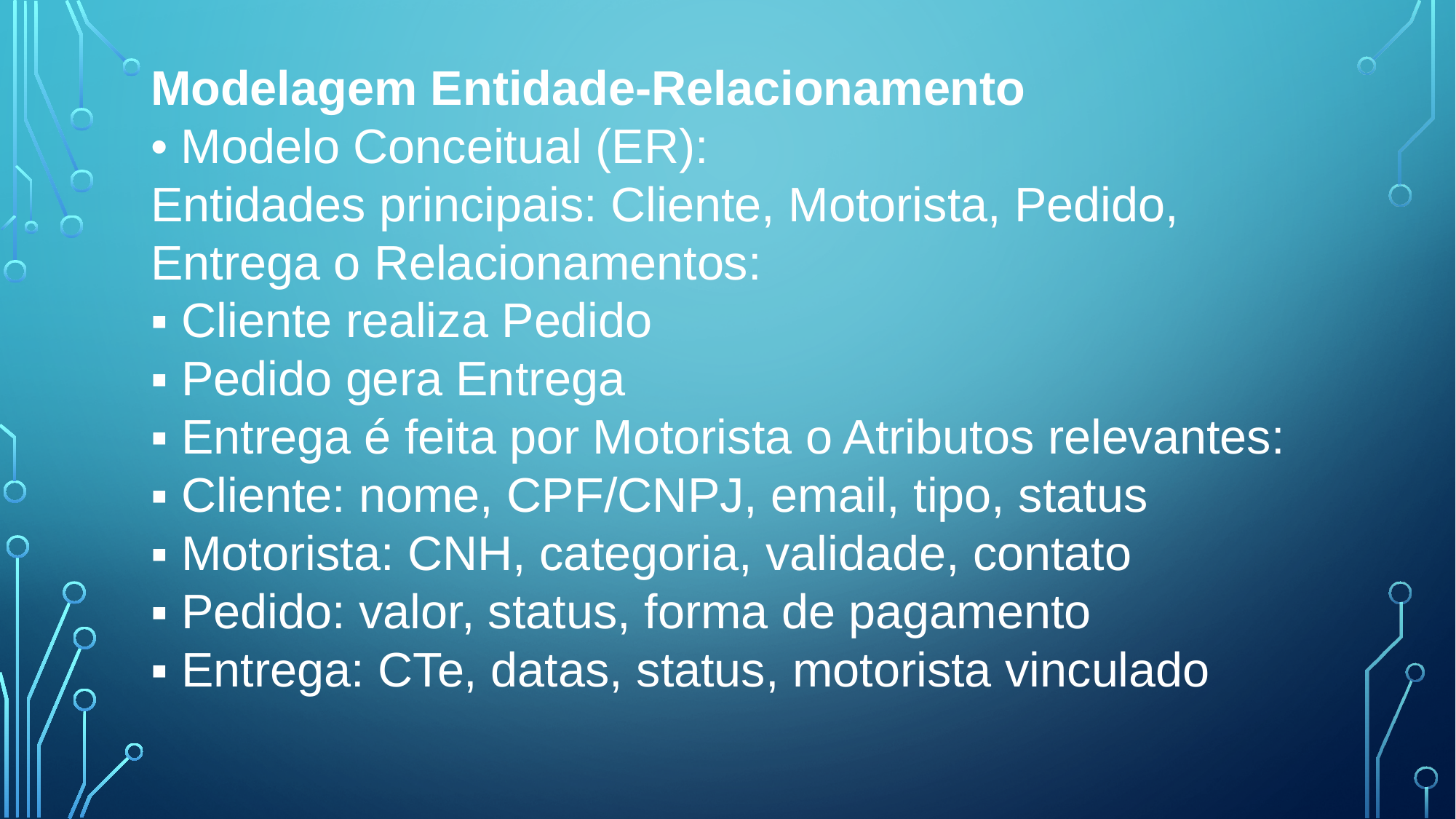

Modelagem Entidade-Relacionamento
• Modelo Conceitual (ER):
Entidades principais: Cliente, Motorista, Pedido, Entrega o Relacionamentos:
▪ Cliente realiza Pedido
▪ Pedido gera Entrega
▪ Entrega é feita por Motorista o Atributos relevantes:
▪ Cliente: nome, CPF/CNPJ, email, tipo, status
▪ Motorista: CNH, categoria, validade, contato
▪ Pedido: valor, status, forma de pagamento
▪ Entrega: CTe, datas, status, motorista vinculado